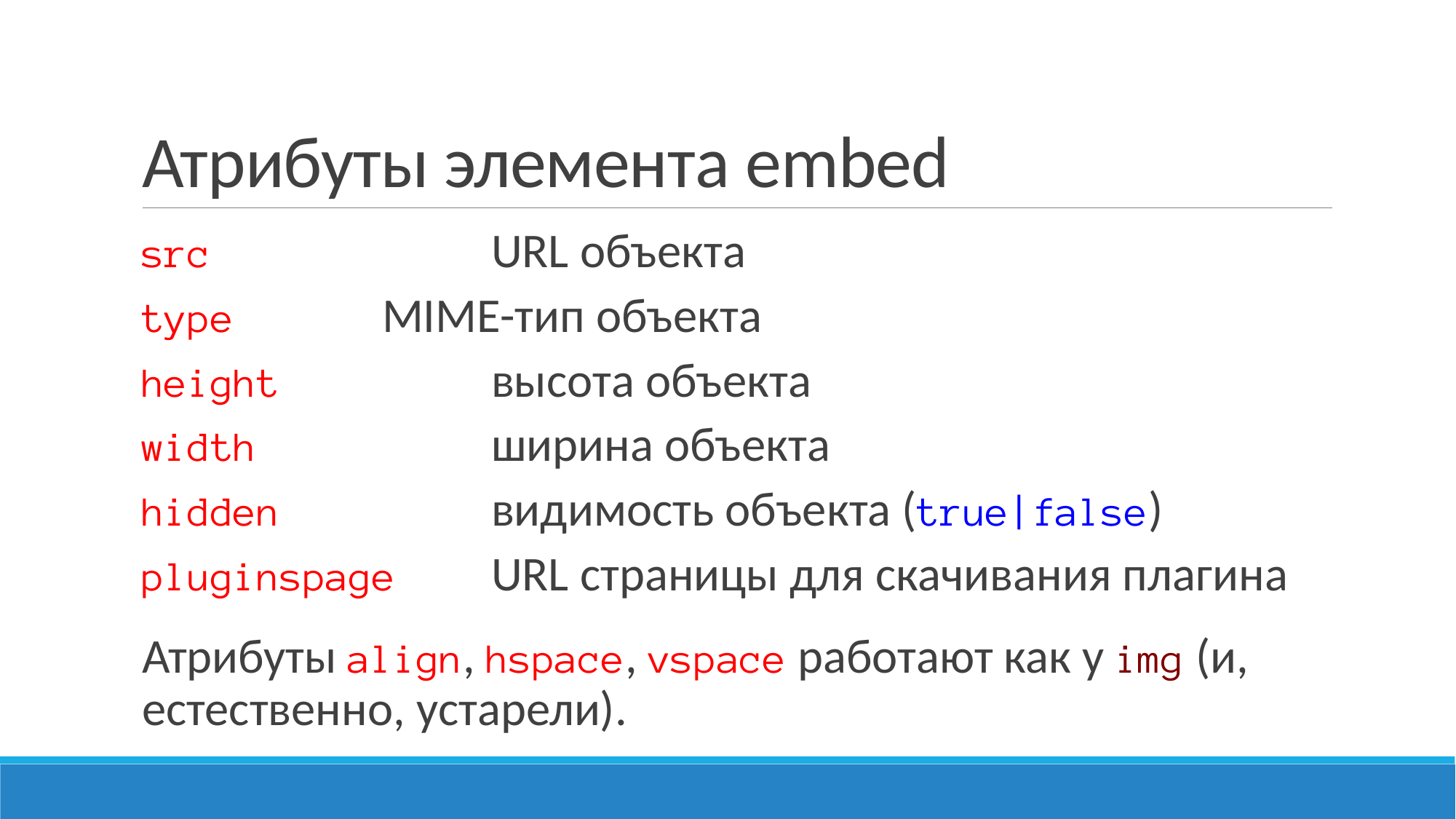

# Атрибуты элемента embed
src 			  URL объекта
type 		  MIME-тип объекта
height		  высота объекта
width		  ширина объекта
hidden		  видимость объекта (true|false)
pluginspage	  URL страницы для скачивания плагина
Атрибуты align, hspace, vspace работают как у img (и, естественно, устарели).